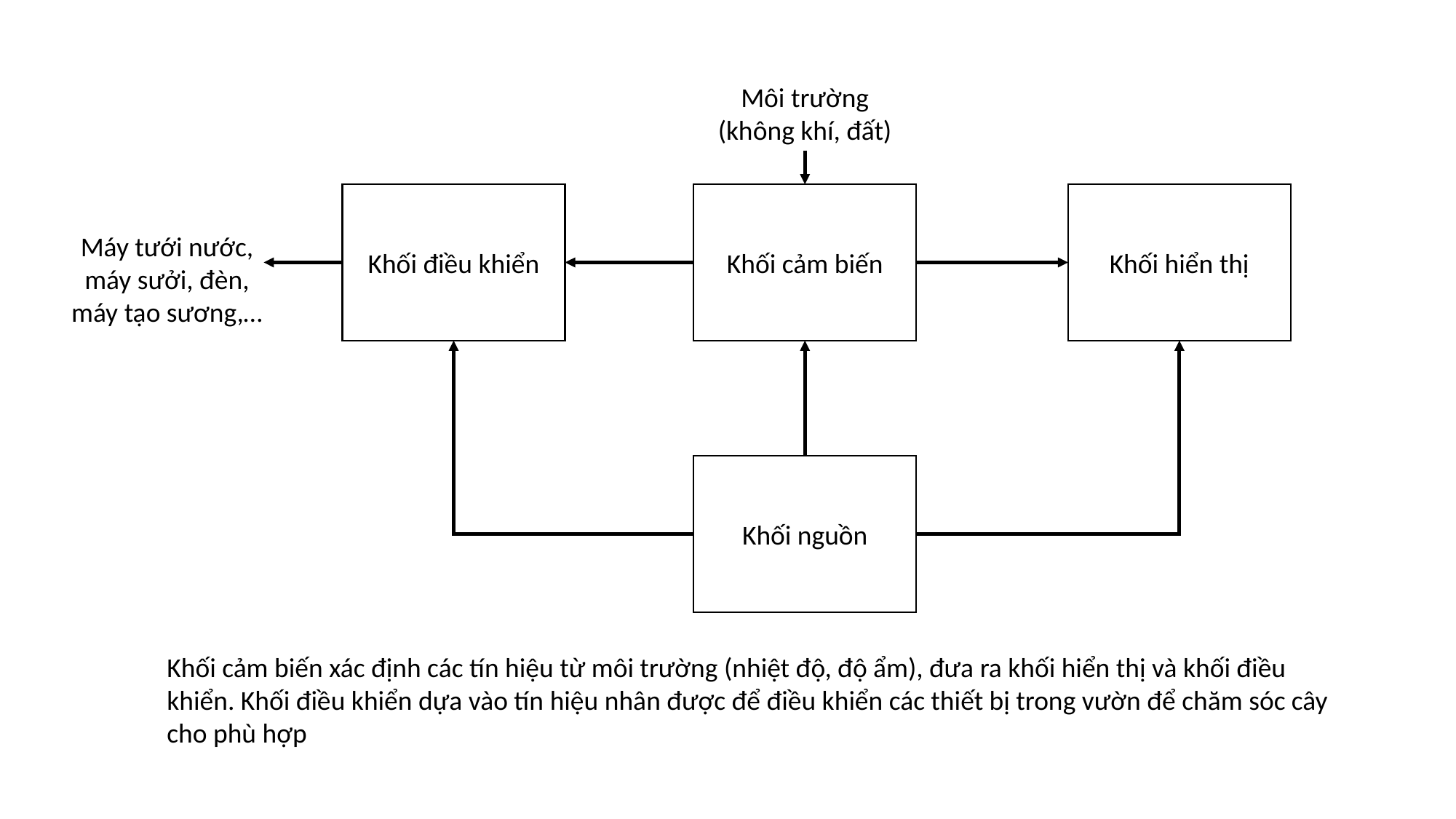

Môi trường (không khí, đất)
Khối điều khiển
Khối cảm biến
Khối hiển thị
Máy tưới nước, máy sưởi, đèn, máy tạo sương,…
Khối nguồn
Khối cảm biến xác định các tín hiệu từ môi trường (nhiệt độ, độ ẩm), đưa ra khối hiển thị và khối điều khiển. Khối điều khiển dựa vào tín hiệu nhân được để điều khiển các thiết bị trong vườn để chăm sóc cây cho phù hợp